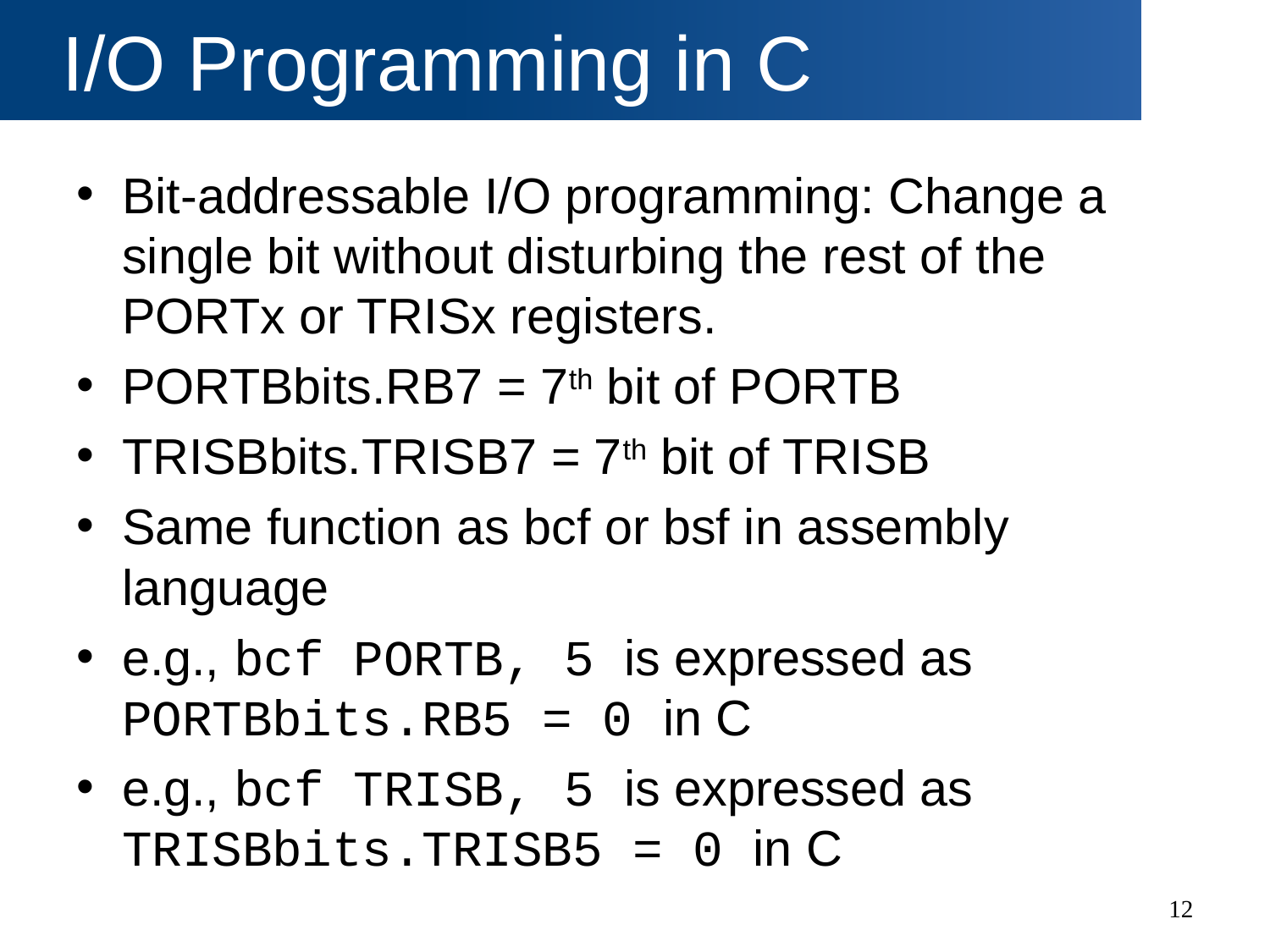

# I/O Programming in C
Bit-addressable I/O programming: Change a single bit without disturbing the rest of the PORTx or TRISx registers.
PORTBbits.RB7 = 7th bit of PORTB
TRISBbits.TRISB7 = 7th bit of TRISB
Same function as bcf or bsf in assembly language
e.g., bcf PORTB, 5 is expressed as PORTBbits.RB5 = 0 in C
e.g., bcf TRISB, 5 is expressed as TRISBbits.TRISB5 = 0 in C
12